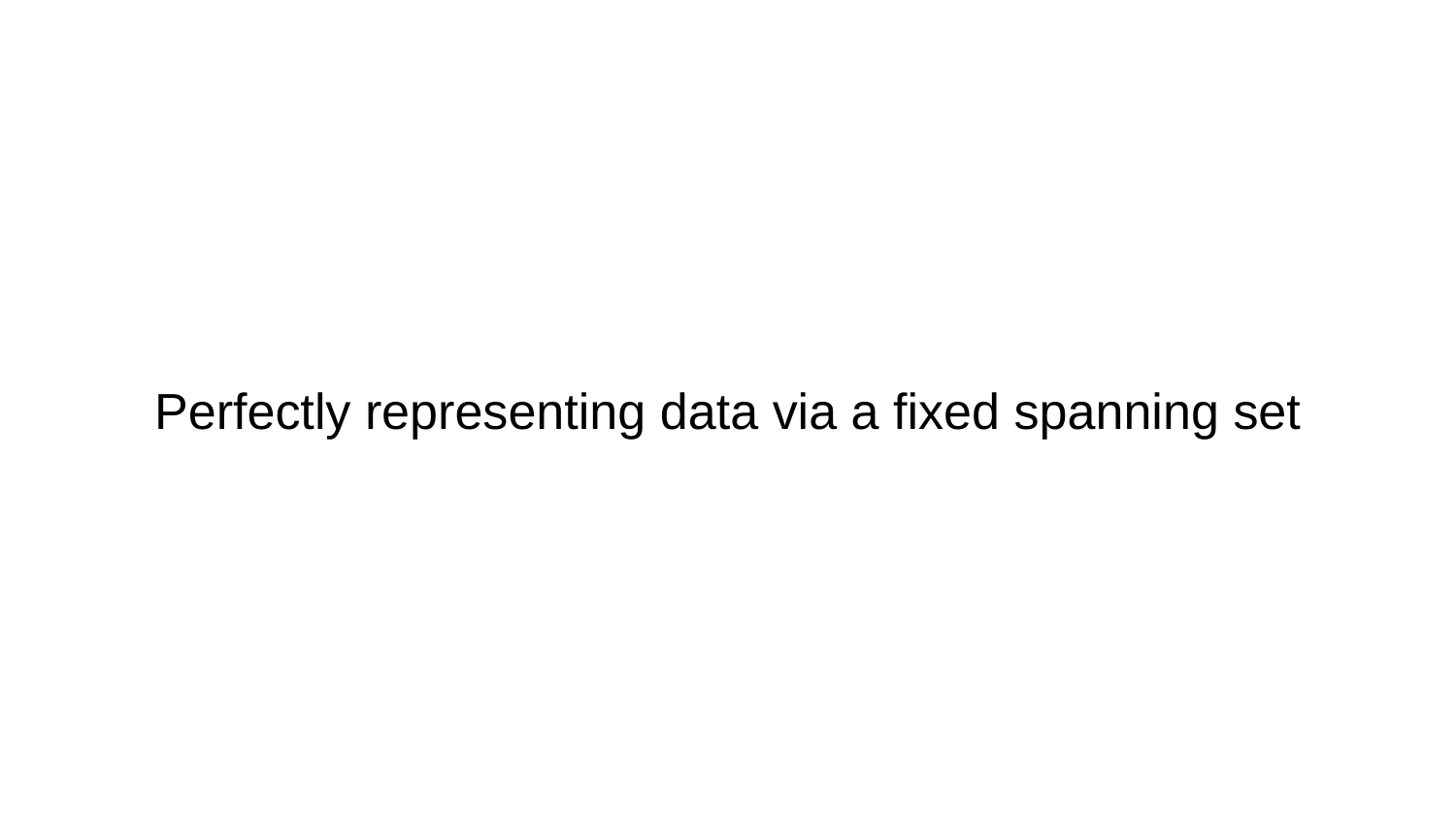

# Perfectly representing data via a fixed spanning set